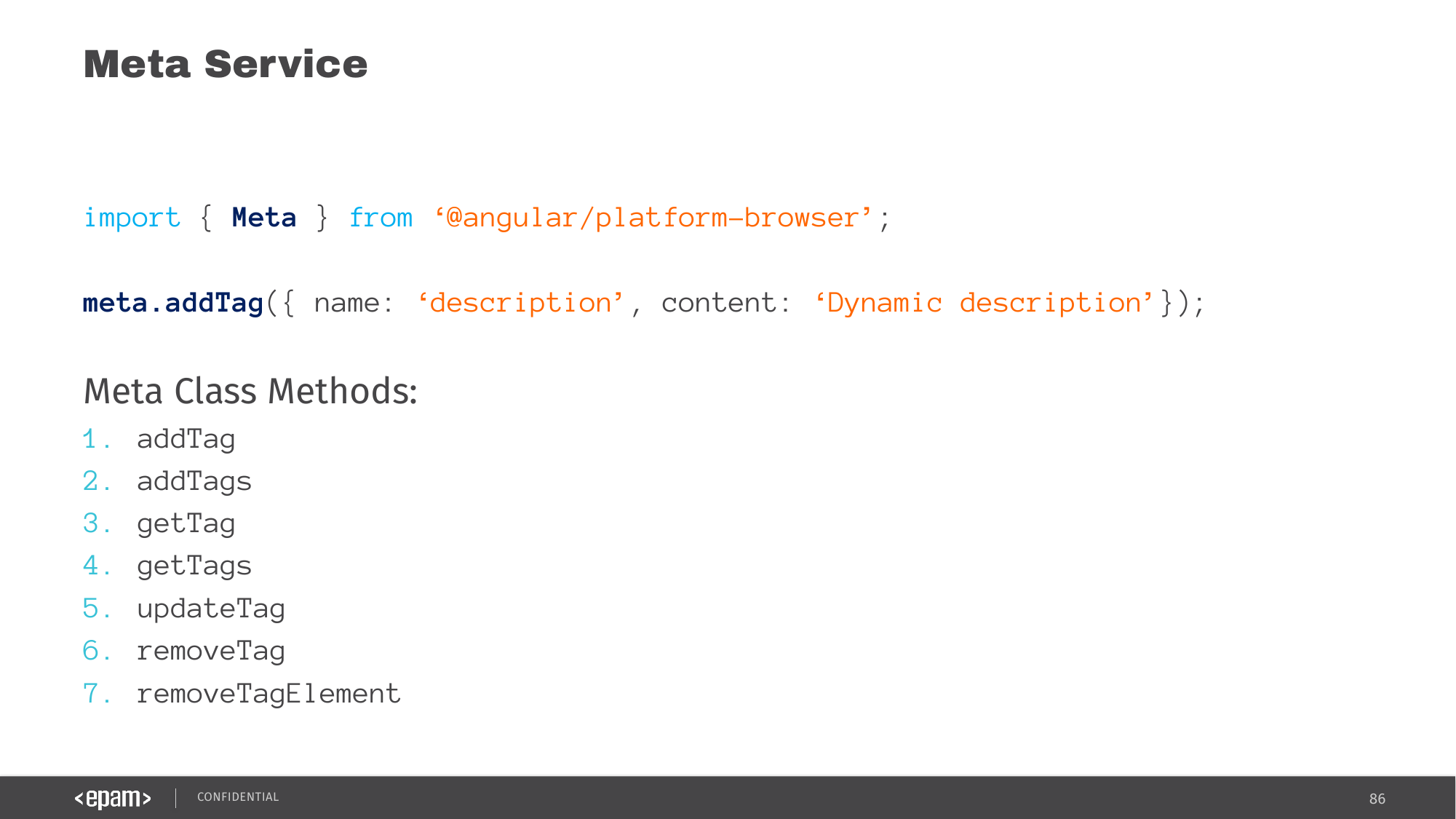

# Meta Service
import { Meta } from ‘@angular/platform-browser’;

meta.addTag({ name: ‘description’, content: ‘Dynamic description’});

Meta Class Methods:
addTag
addTags
getTag
getTags
updateTag
removeTag
removeTagElement